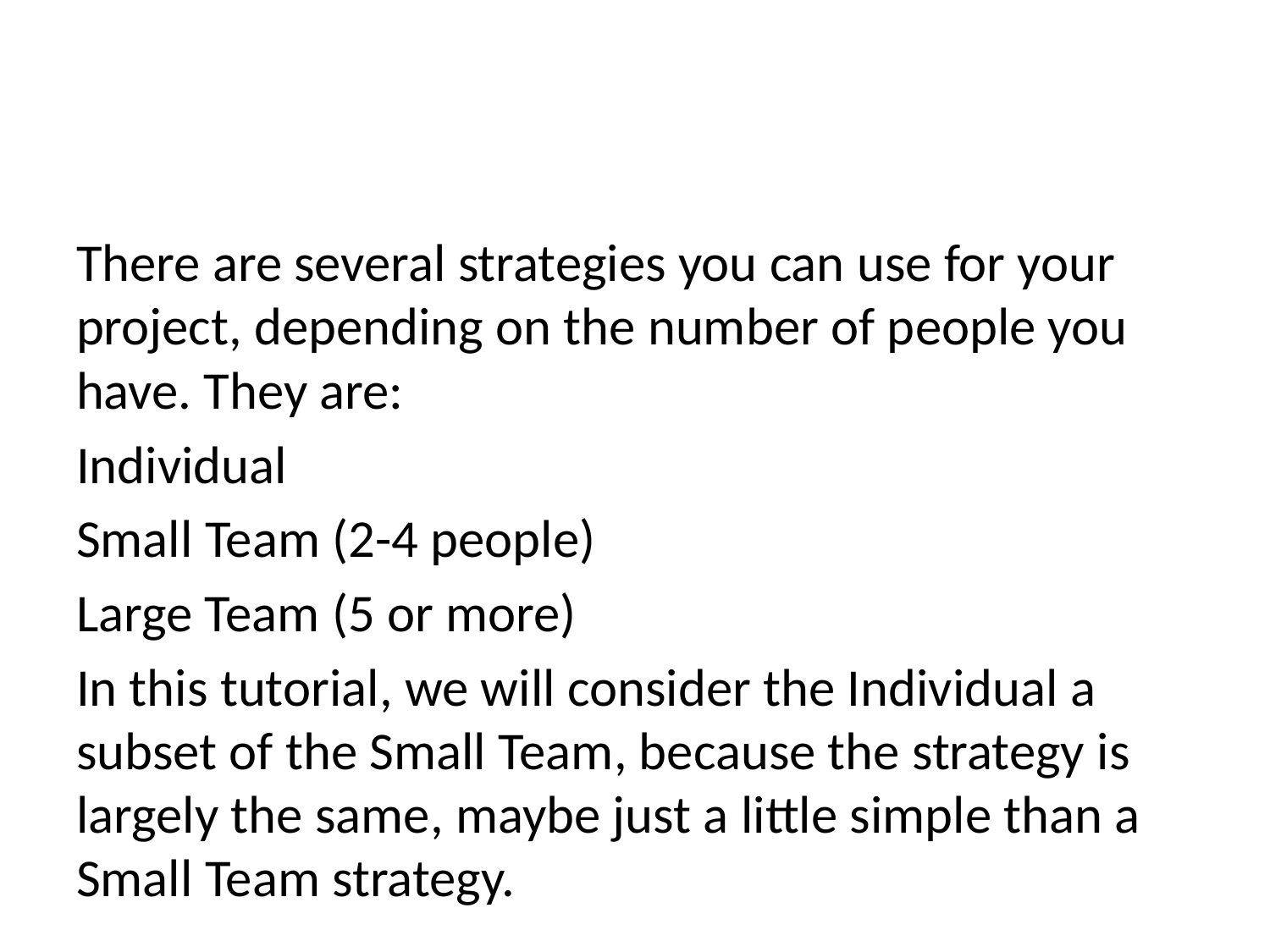

#
There are several strategies you can use for your project, depending on the number of people you have. They are:
Individual
Small Team (2-4 people)
Large Team (5 or more)
In this tutorial, we will consider the Individual a subset of the Small Team, because the strategy is largely the same, maybe just a little simple than a Small Team strategy.